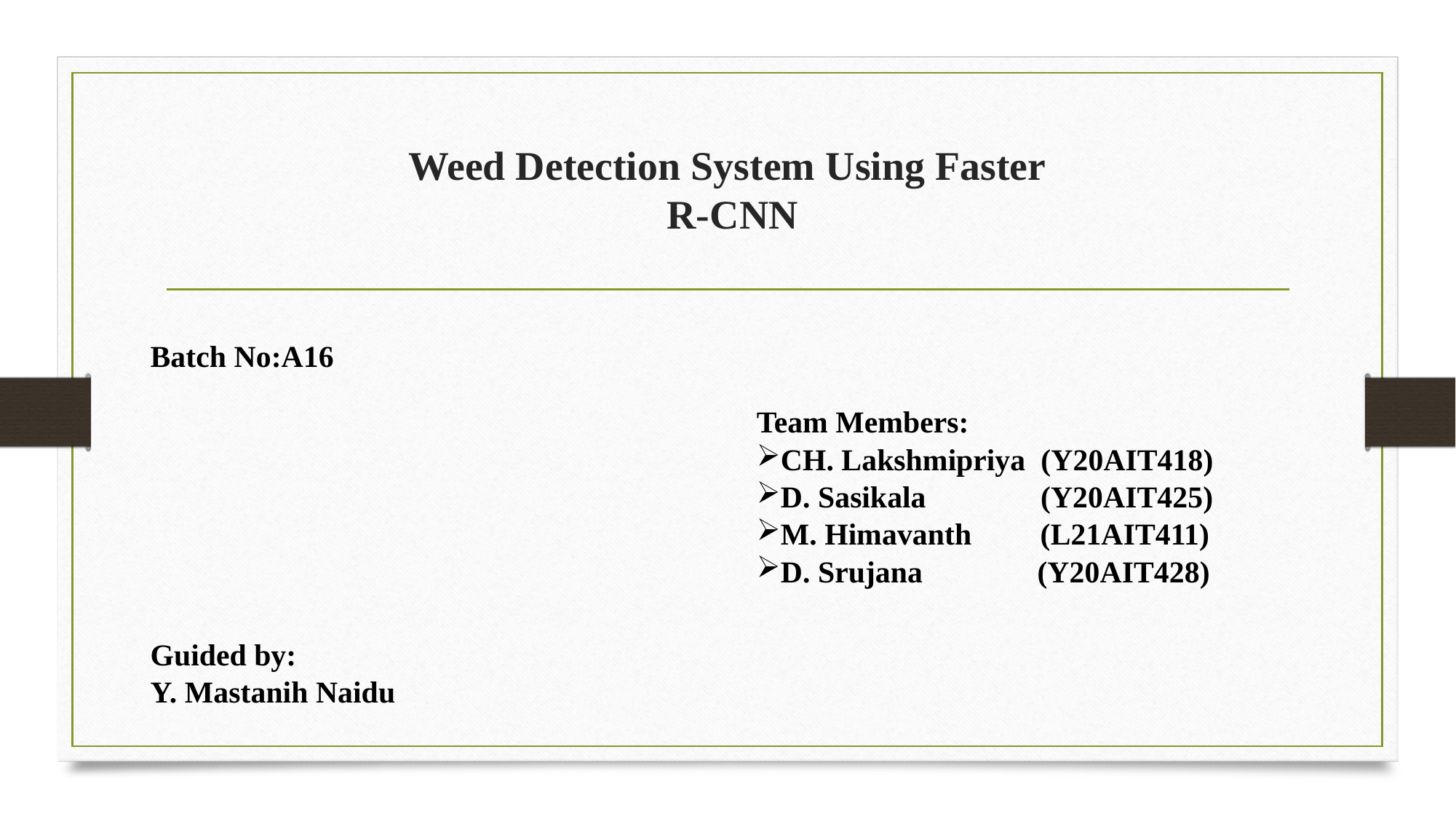

# Weed Detection System Using Faster R-CNN
Batch No:A16

Guided by:
Y. Mastanih Naidu

Team Members:
CH. Lakshmipriya  (Y20AIT418)
D. Sasikala               (Y20AIT425)
M. Himavanth         (L21AIT411)
D. Srujana               (Y20AIT428)